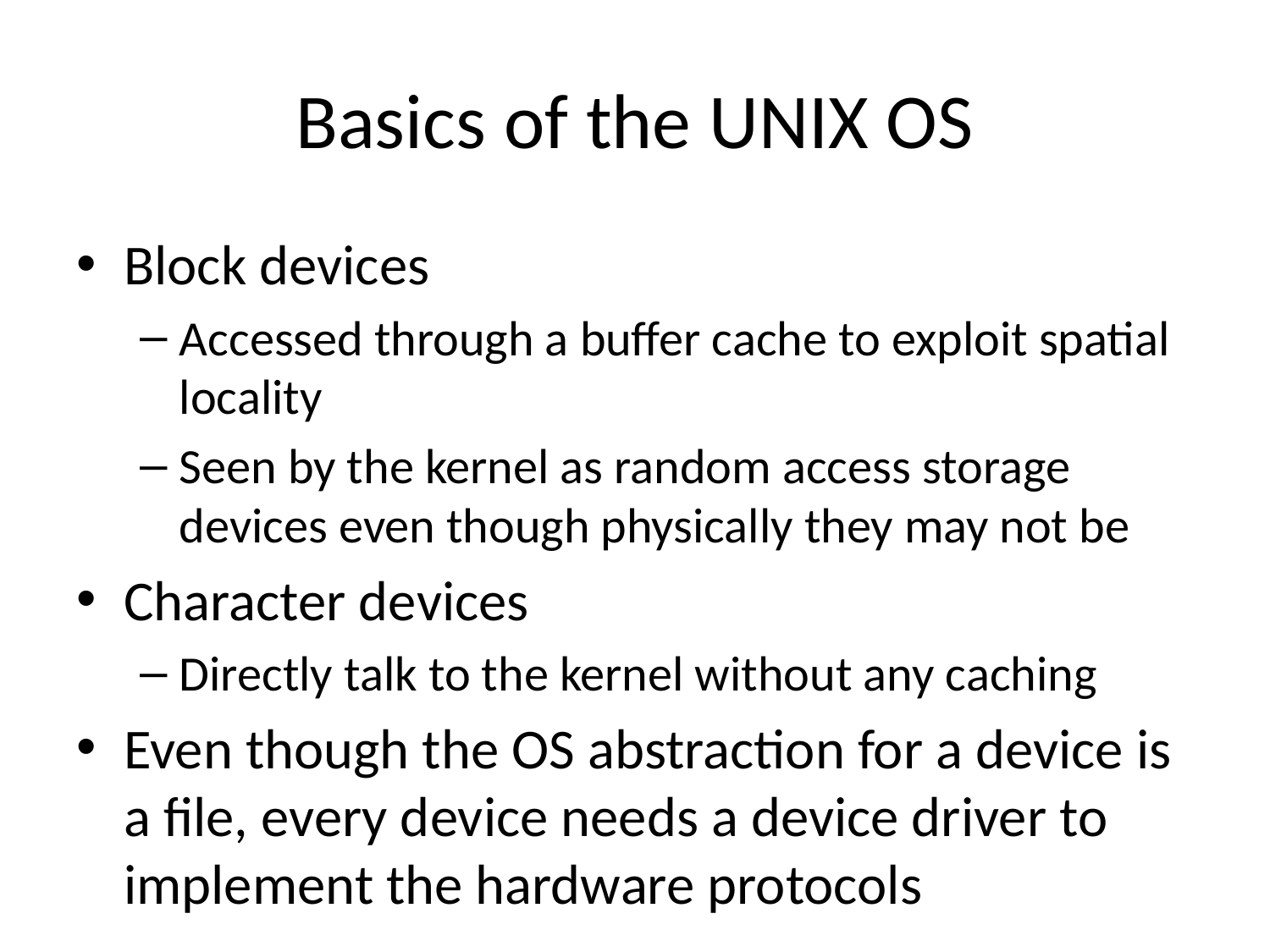

# Basics of the UNIX OS
Block devices
Accessed through a buffer cache to exploit spatial locality
Seen by the kernel as random access storage devices even though physically they may not be
Character devices
Directly talk to the kernel without any caching
Even though the OS abstraction for a device is a file, every device needs a device driver to implement the hardware protocols